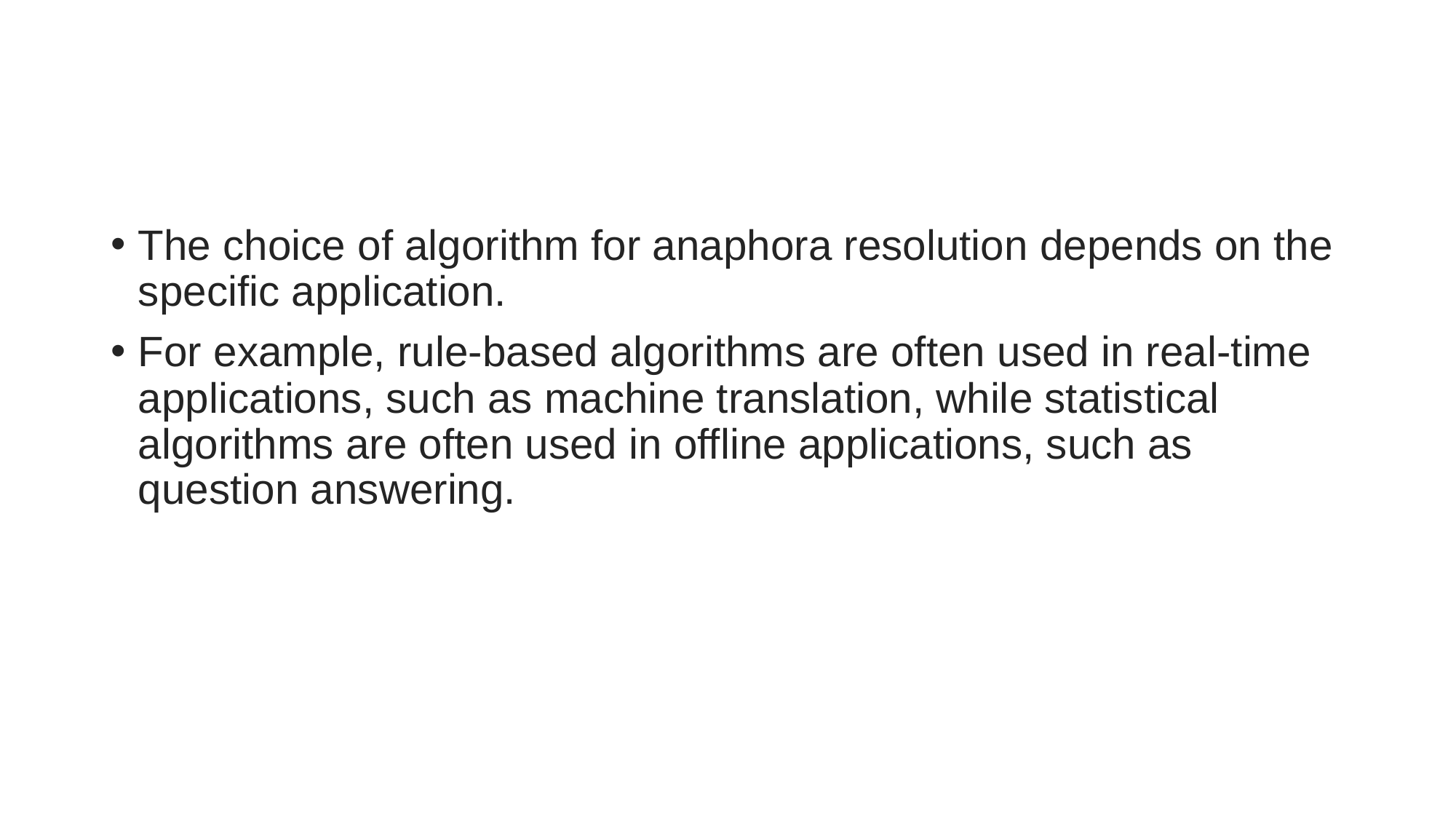

#
The choice of algorithm for anaphora resolution depends on the specific application.
For example, rule-based algorithms are often used in real-time applications, such as machine translation, while statistical algorithms are often used in offline applications, such as question answering.